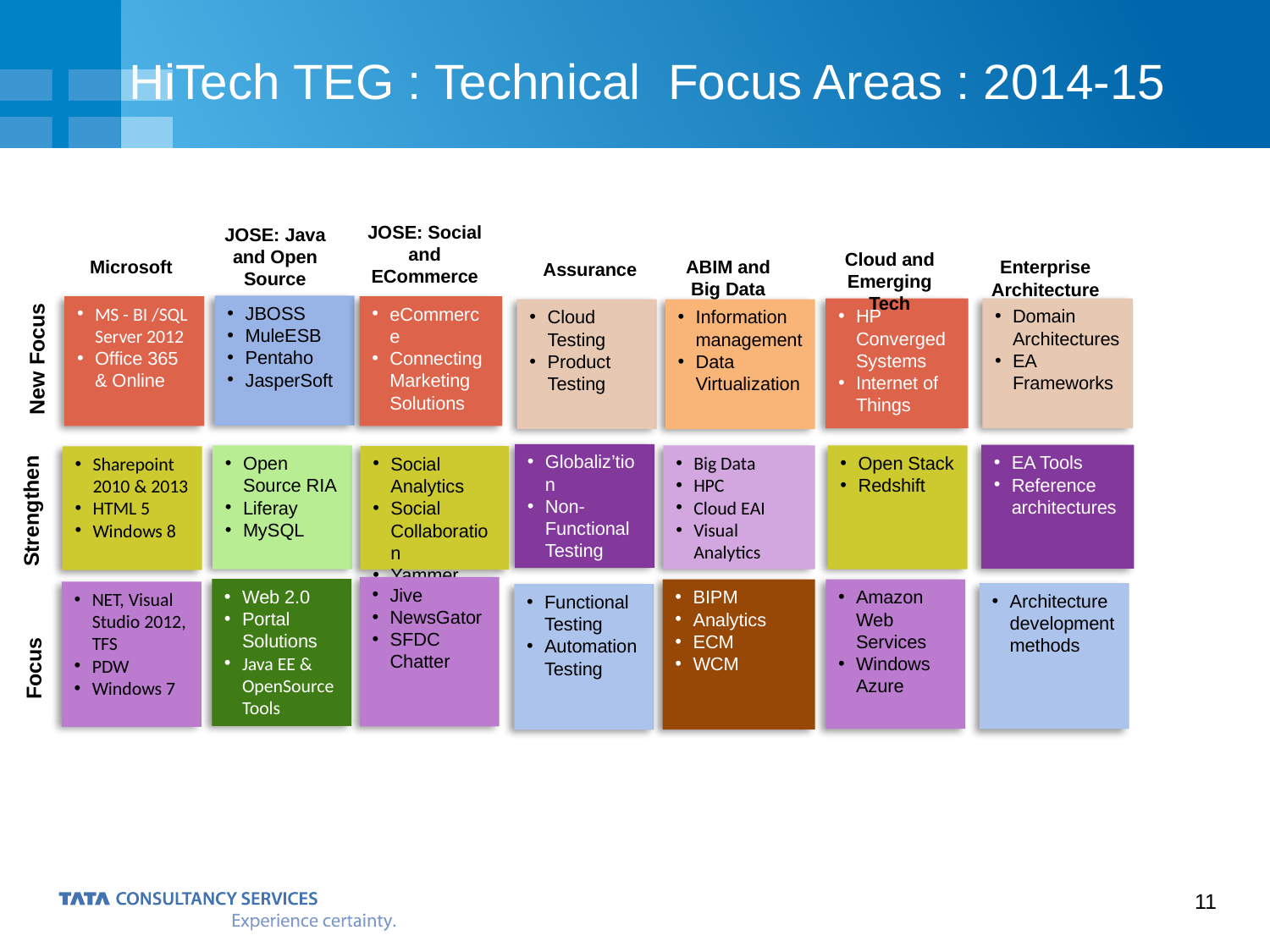

# HiTech TEG : Technical  Focus Areas : 2014-15
JOSE: Social and ECommerce
JOSE: Java and Open Source
Cloud and Emerging Tech
ABIM and Big Data
Enterprise Architecture
Microsoft
Assurance
JBOSS
MuleESB
Pentaho
JasperSoft
eCommerce
Connecting Marketing Solutions
MS - BI /SQL Server 2012
Office 365 & Online
HP Converged Systems
Internet of Things
Domain Architectures
EA Frameworks
Cloud Testing
Product Testing
Information management
Data Virtualization
New Focus
Globaliz’tion
Non-Functional Testing
EA Tools
Reference architectures
Open Source RIA
Liferay
MySQL

Big Data
HPC
Cloud EAI
Visual Analytics

Open Stack
Redshift

Social Analytics
Social Collaboration
Yammer
Sharepoint 2010 & 2013
HTML 5
Windows 8

Strengthen
Jive
NewsGator
SFDC Chatter
Web 2.0
Portal Solutions
Java EE & OpenSource Tools

Amazon Web Services
Windows Azure
BIPM
Analytics
ECM
WCM

NET, Visual Studio 2012, TFS
PDW
Windows 7

Architecture development methods

Functional Testing
Automation Testing

Focus